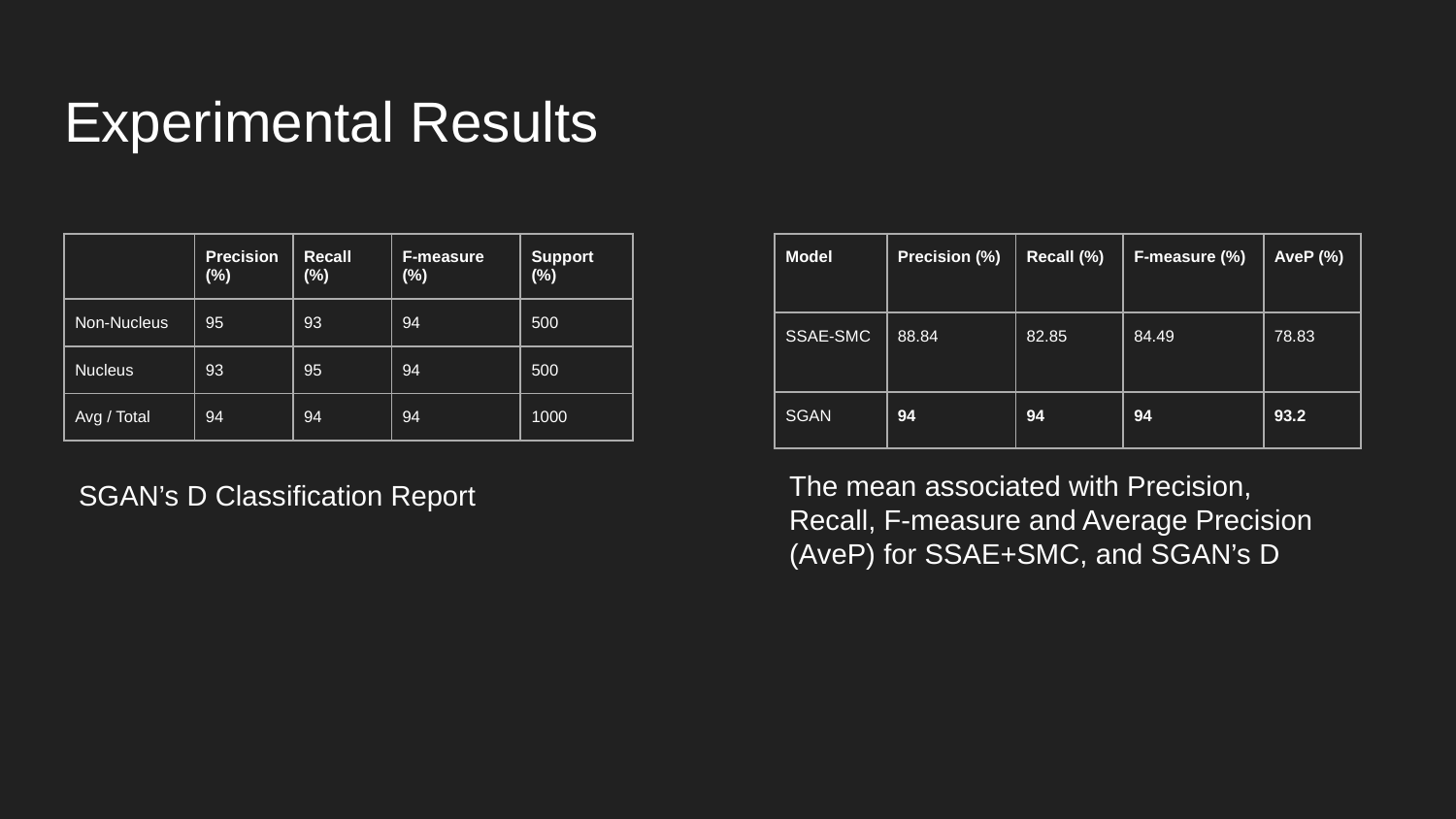

# Experimental Results
|  | Precision (%) | Recall (%) | F-measure (%) | Support (%) |
| --- | --- | --- | --- | --- |
| Non-Nucleus | 95 | 93 | 94 | 500 |
| Nucleus | 93 | 95 | 94 | 500 |
| Avg / Total | 94 | 94 | 94 | 1000 |
| Model | Precision (%) | Recall (%) | F-measure (%) | AveP (%) |
| --- | --- | --- | --- | --- |
| SSAE-SMC | 88.84 | 82.85 | 84.49 | 78.83 |
| SGAN | 94 | 94 | 94 | 93.2 |
The mean associated with Precision, Recall, F-measure and Average Precision (AveP) for SSAE+SMC, and SGAN’s D
SGAN’s D Classification Report